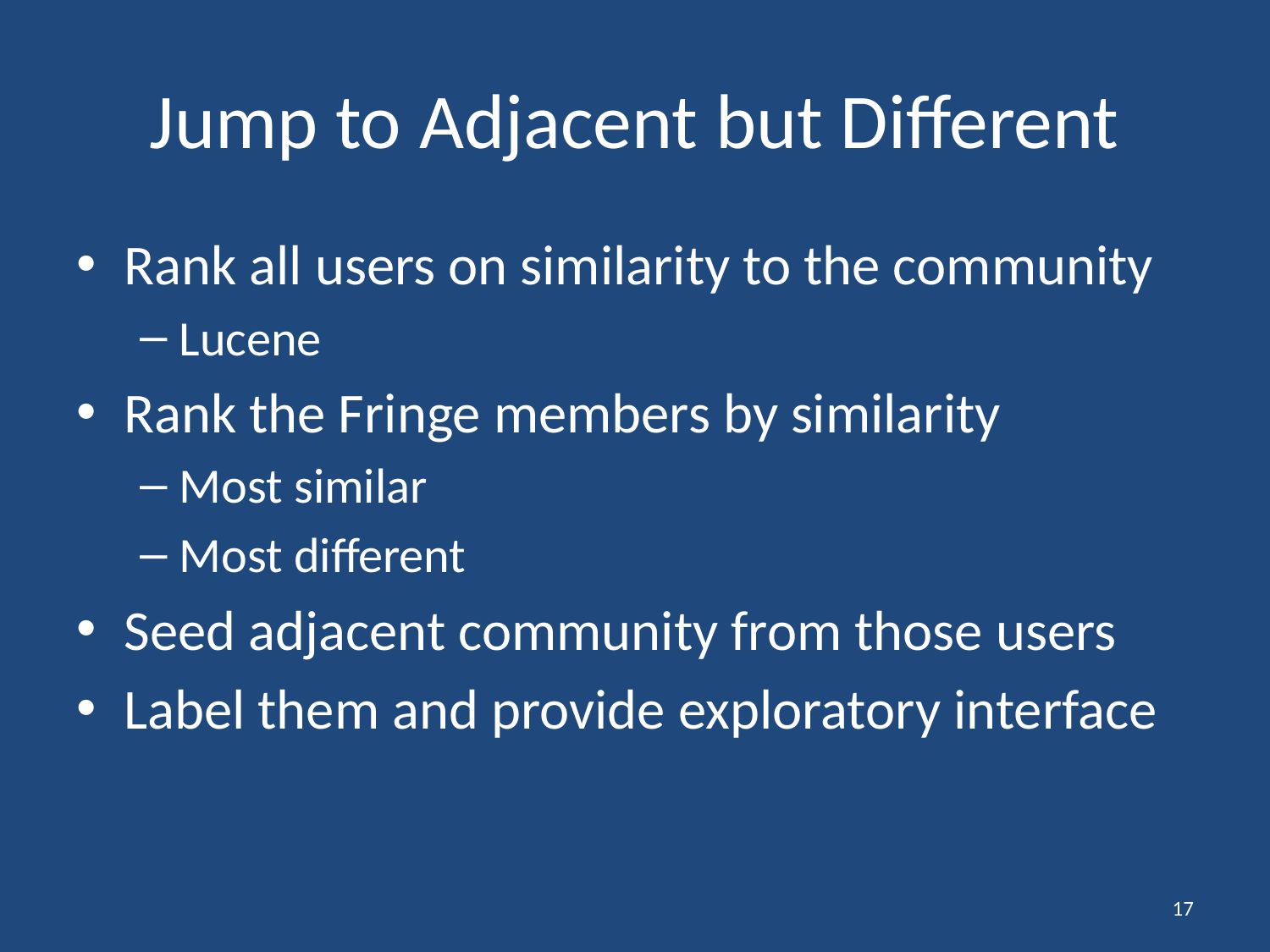

# Jump to Adjacent but Different
Rank all users on similarity to the community
Lucene
Rank the Fringe members by similarity
Most similar
Most different
Seed adjacent community from those users
Label them and provide exploratory interface
17